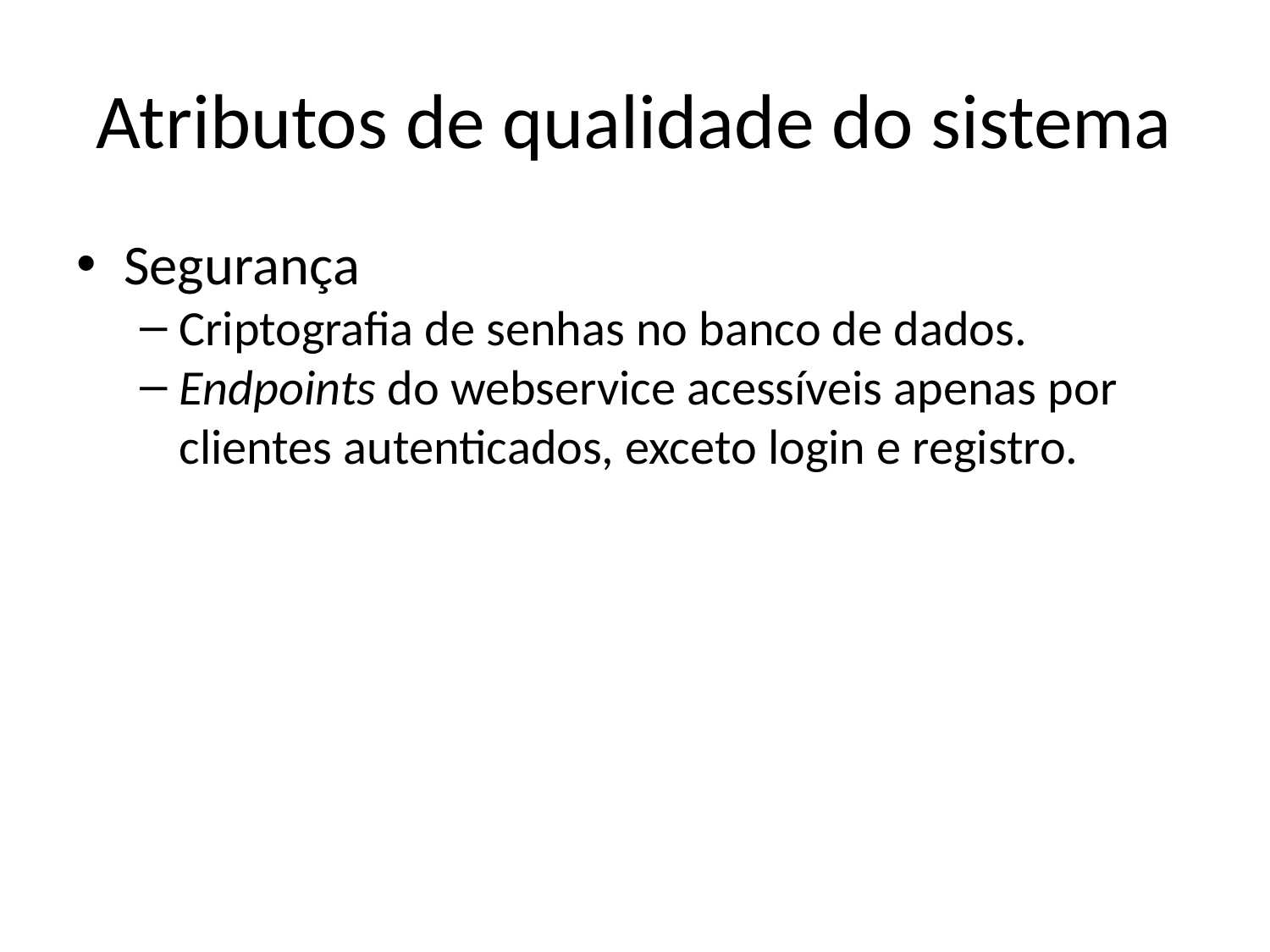

Atributos de qualidade do sistema
Segurança
Criptografia de senhas no banco de dados.
Endpoints do webservice acessíveis apenas por clientes autenticados, exceto login e registro.